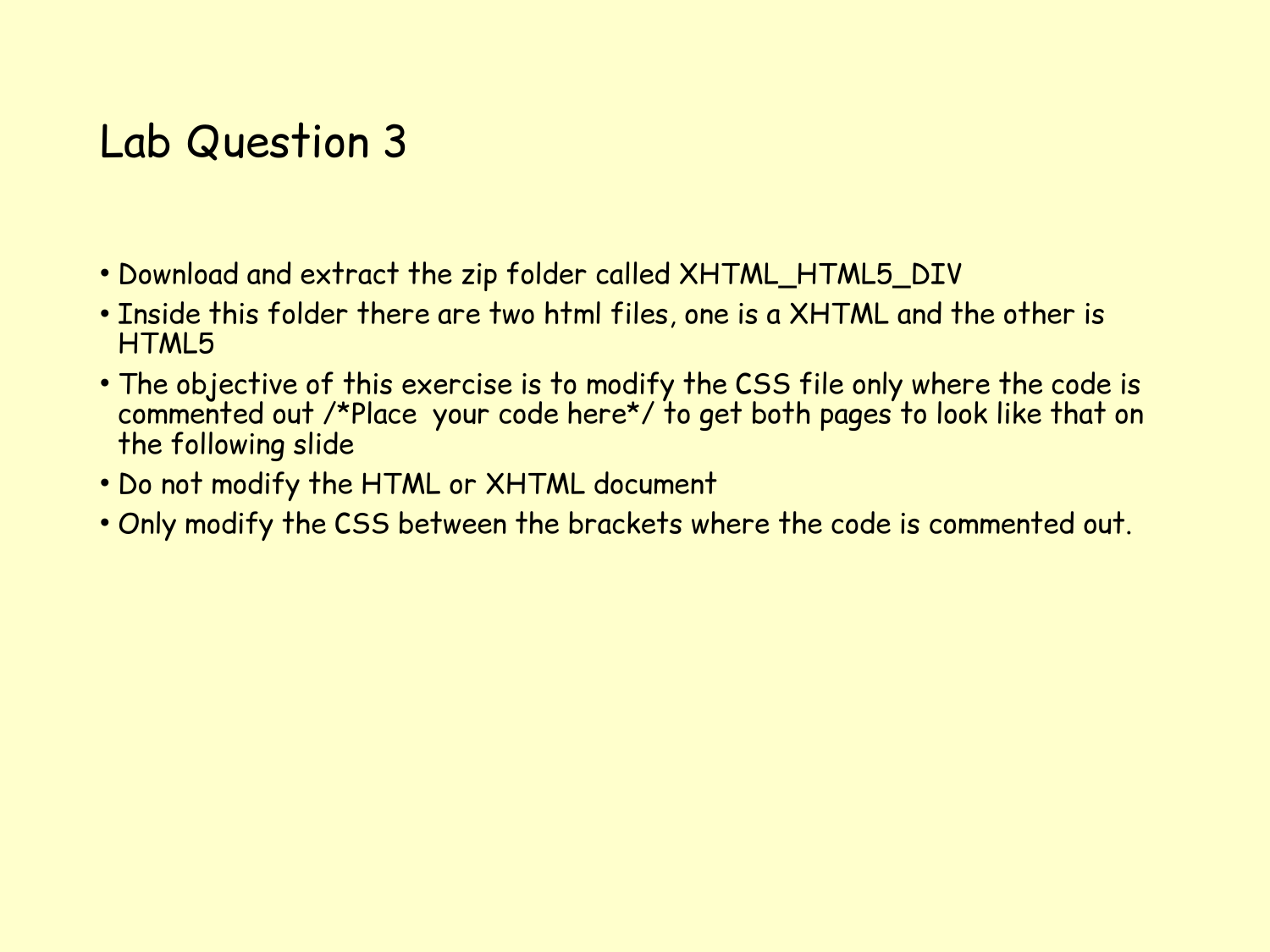

# Lab Question 3
Download and extract the zip folder called XHTML_HTML5_DIV
Inside this folder there are two html files, one is a XHTML and the other is HTML5
The objective of this exercise is to modify the CSS file only where the code is commented out /*Place  your code here*/ to get both pages to look like that on the following slide
Do not modify the HTML or XHTML document
Only modify the CSS between the brackets where the code is commented out.